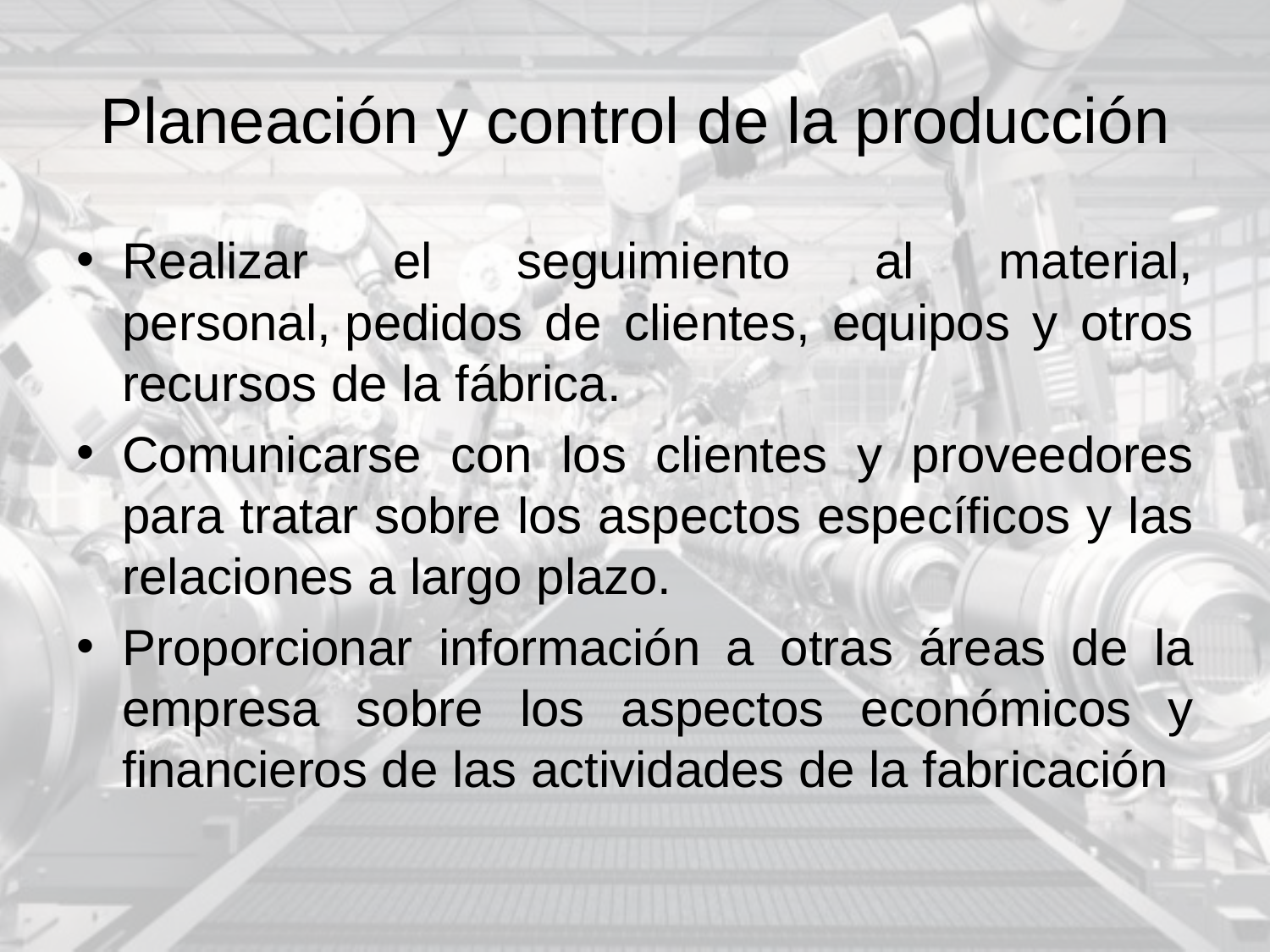

# Planeación y control de la producción
Realizar el seguimiento al material, personal, pedidos de clientes, equipos y otros recursos de la fábrica.
Comunicarse con los clientes y proveedores para tratar sobre los aspectos específicos y las relaciones a largo plazo.
Proporcionar información a otras áreas de la empresa sobre los aspectos económicos y financieros de las actividades de la fabricación